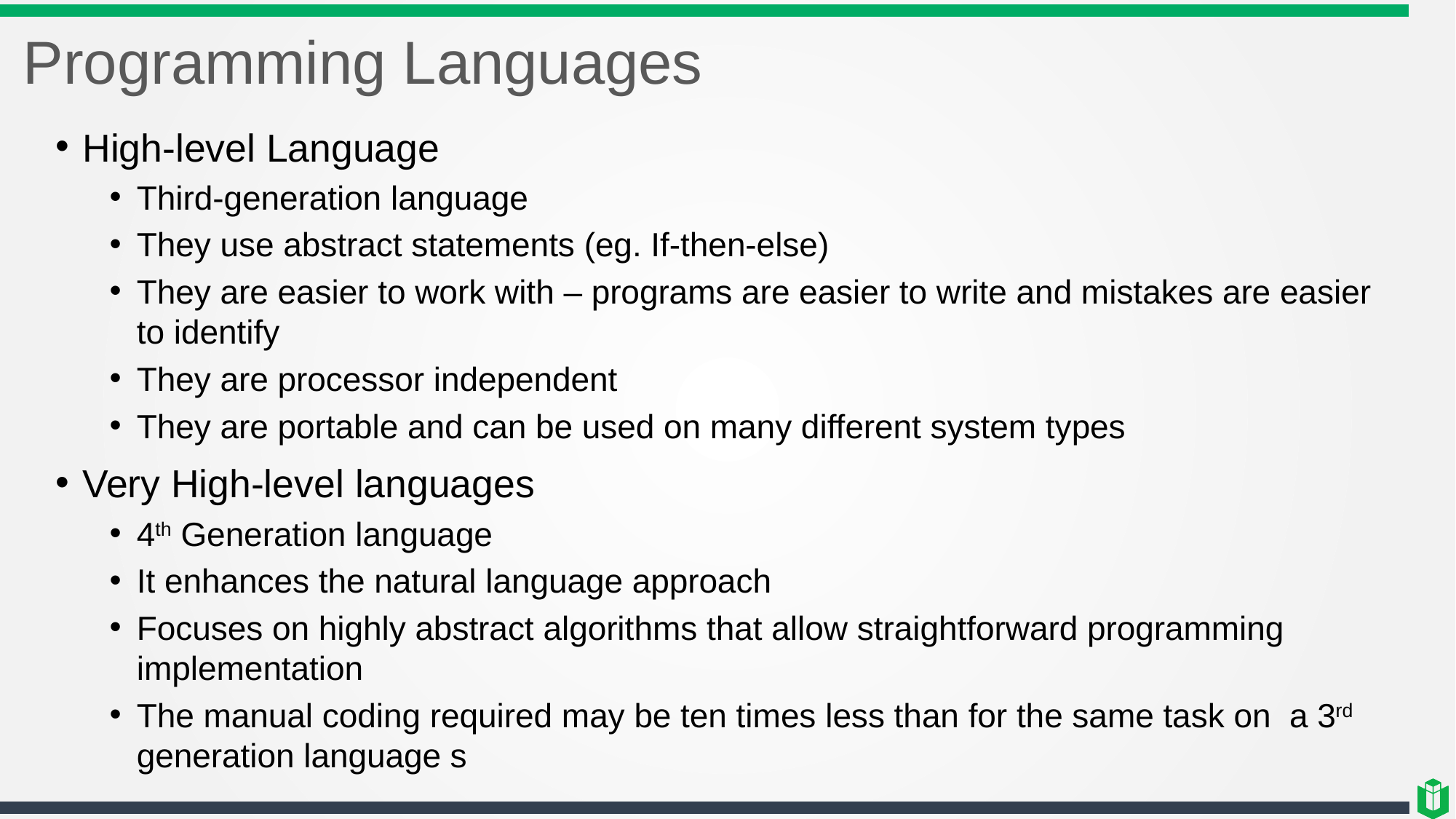

# Programming Languages
High-level Language
Third-generation language
They use abstract statements (eg. If-then-else)
They are easier to work with – programs are easier to write and mistakes are easier to identify
They are processor independent
They are portable and can be used on many different system types
Very High-level languages
4th Generation language
It enhances the natural language approach
Focuses on highly abstract algorithms that allow straightforward programming implementation
The manual coding required may be ten times less than for the same task on  a 3rd generation language s